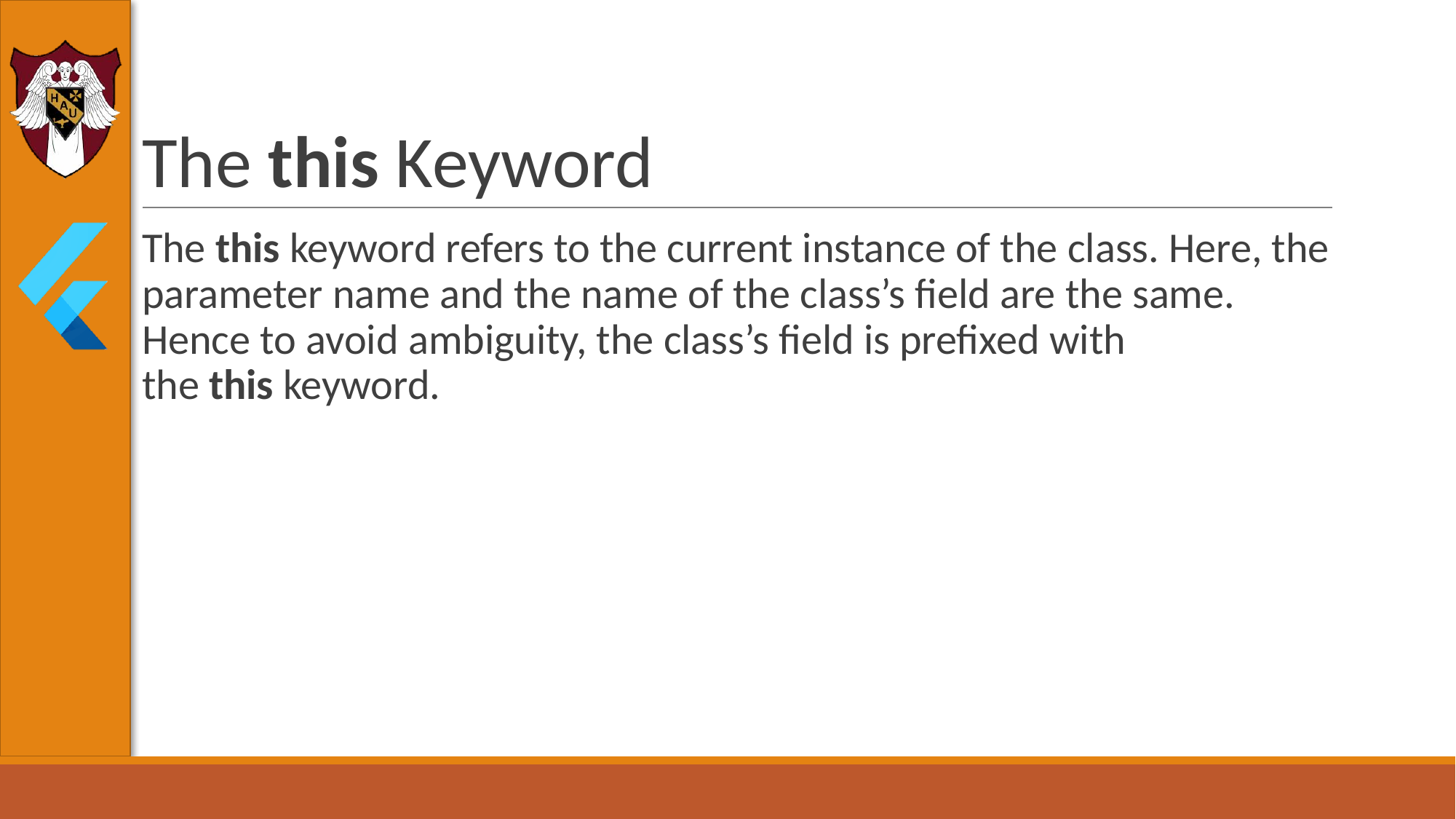

# The this Keyword
The this keyword refers to the current instance of the class. Here, the parameter name and the name of the class’s field are the same. Hence to avoid ambiguity, the class’s field is prefixed with the this keyword.